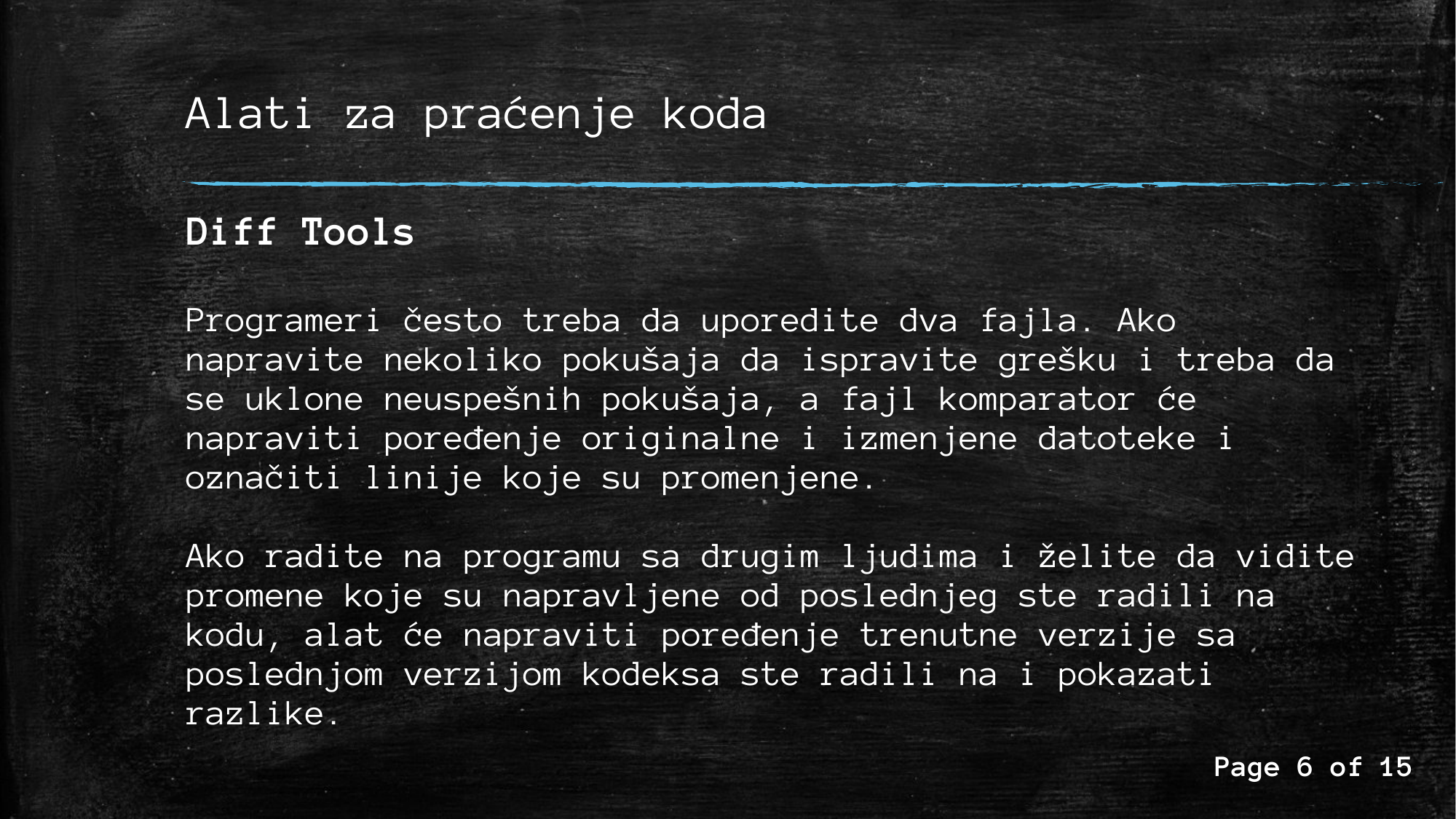

# Alati za praćenje koda
Diff Tools

Programeri često treba da uporedite dva fajla. Ako napravite nekoliko pokušaja da ispravite grešku i treba da se uklone neuspešnih pokušaja, a fajl komparator će napraviti poređenje originalne i izmenjene datoteke i označiti linije koje su promenjene.

Ako radite na programu sa drugim ljudima i želite da vidite promene koje su napravljene od poslednjeg ste radili na kodu, alat će napraviti poređenje trenutne verzije sa poslednjom verzijom kodeksa ste radili na i pokazati razlike.

Page 6 of 15